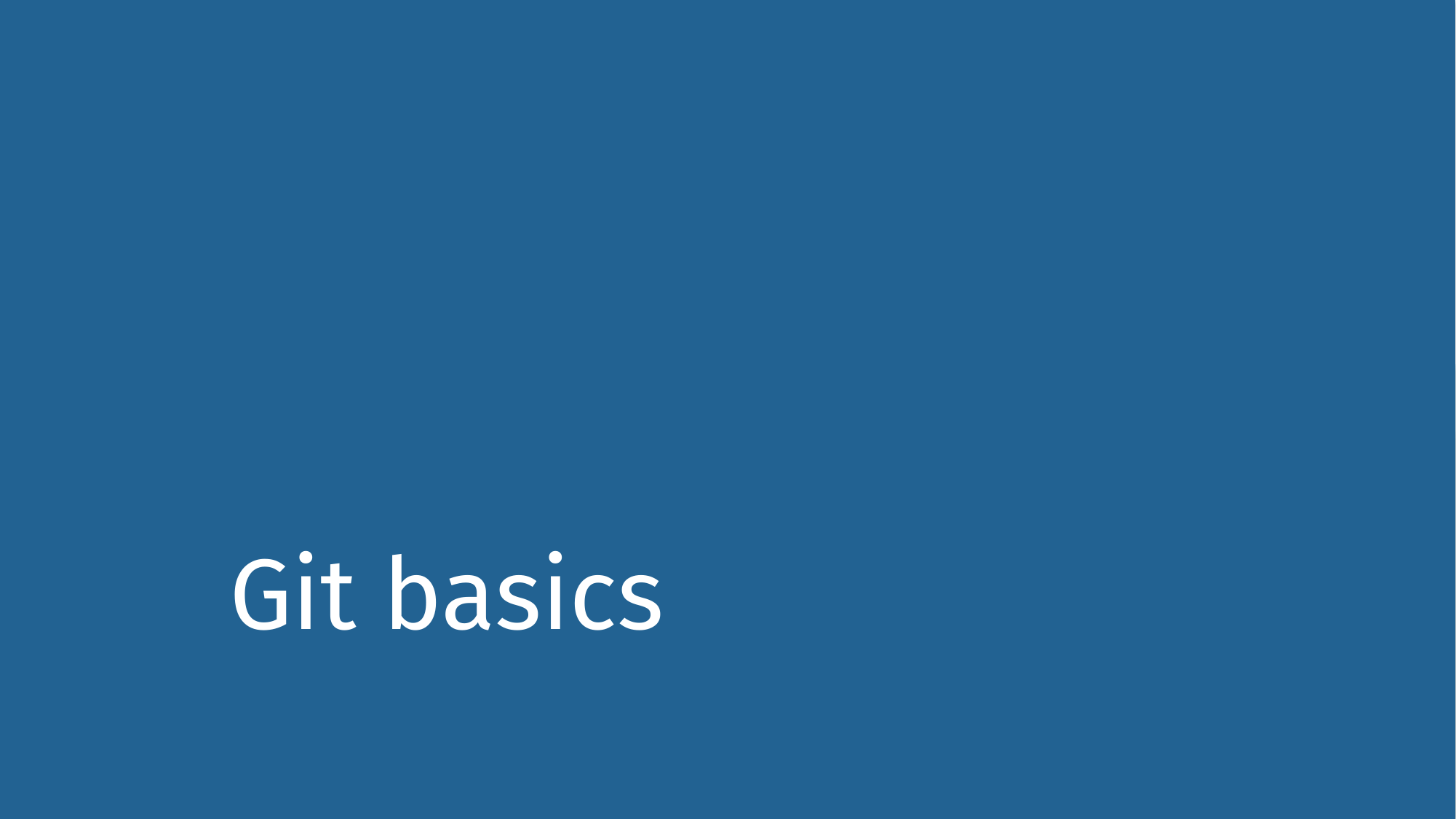

# Git basics
Automated framework with C#
Yury Alifanov
30 September 2021
6